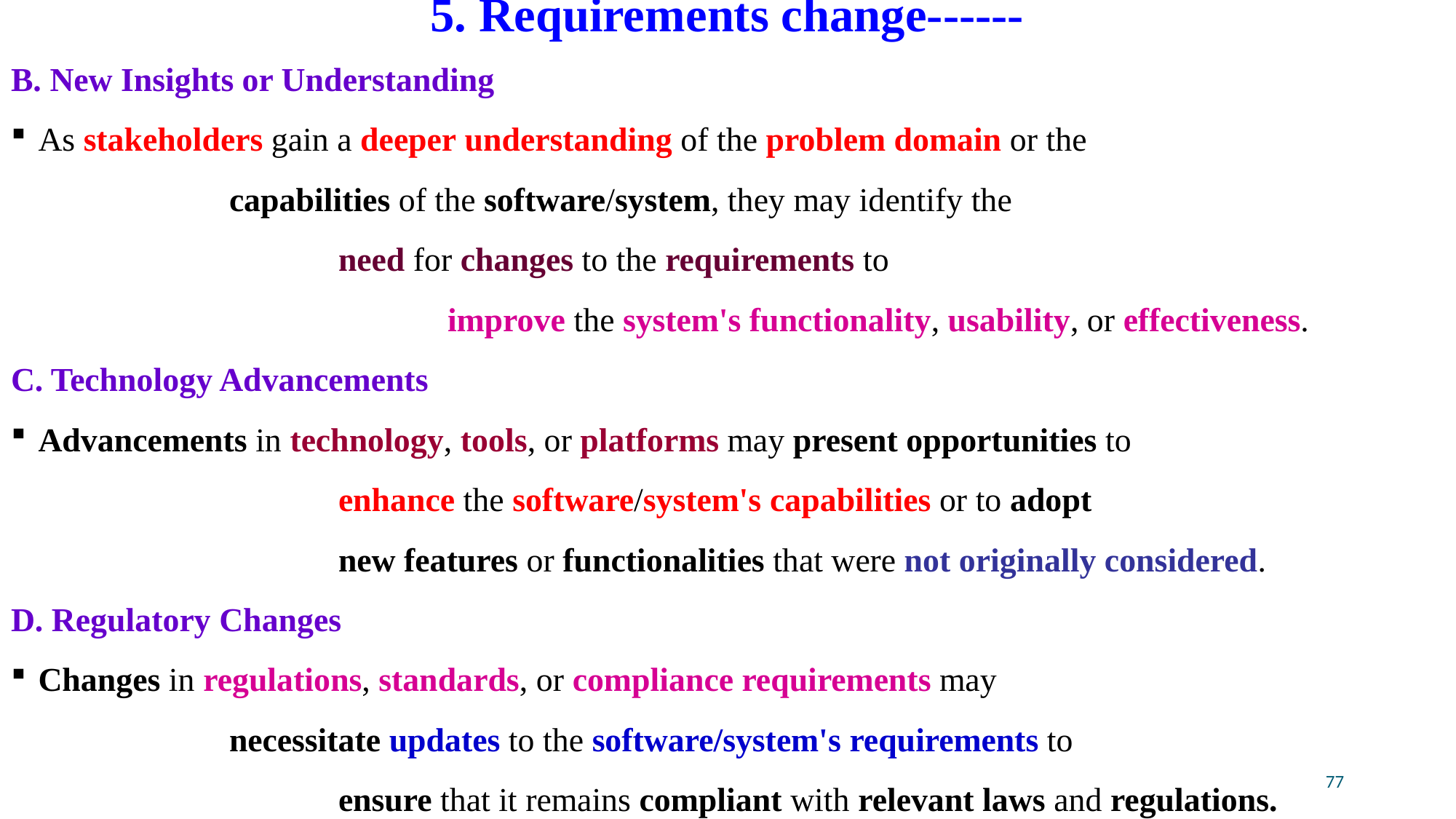

# 5. Requirements change------
B. New Insights or Understanding
As stakeholders gain a deeper understanding of the problem domain or the
		capabilities of the software/system, they may identify the
			need for changes to the requirements to
				improve the system's functionality, usability, or effectiveness.
C. Technology Advancements
Advancements in technology, tools, or platforms may present opportunities to
			enhance the software/system's capabilities or to adopt
			new features or functionalities that were not originally considered.
D. Regulatory Changes
Changes in regulations, standards, or compliance requirements may
		necessitate updates to the software/system's requirements to
			ensure that it remains compliant with relevant laws and regulations.
77